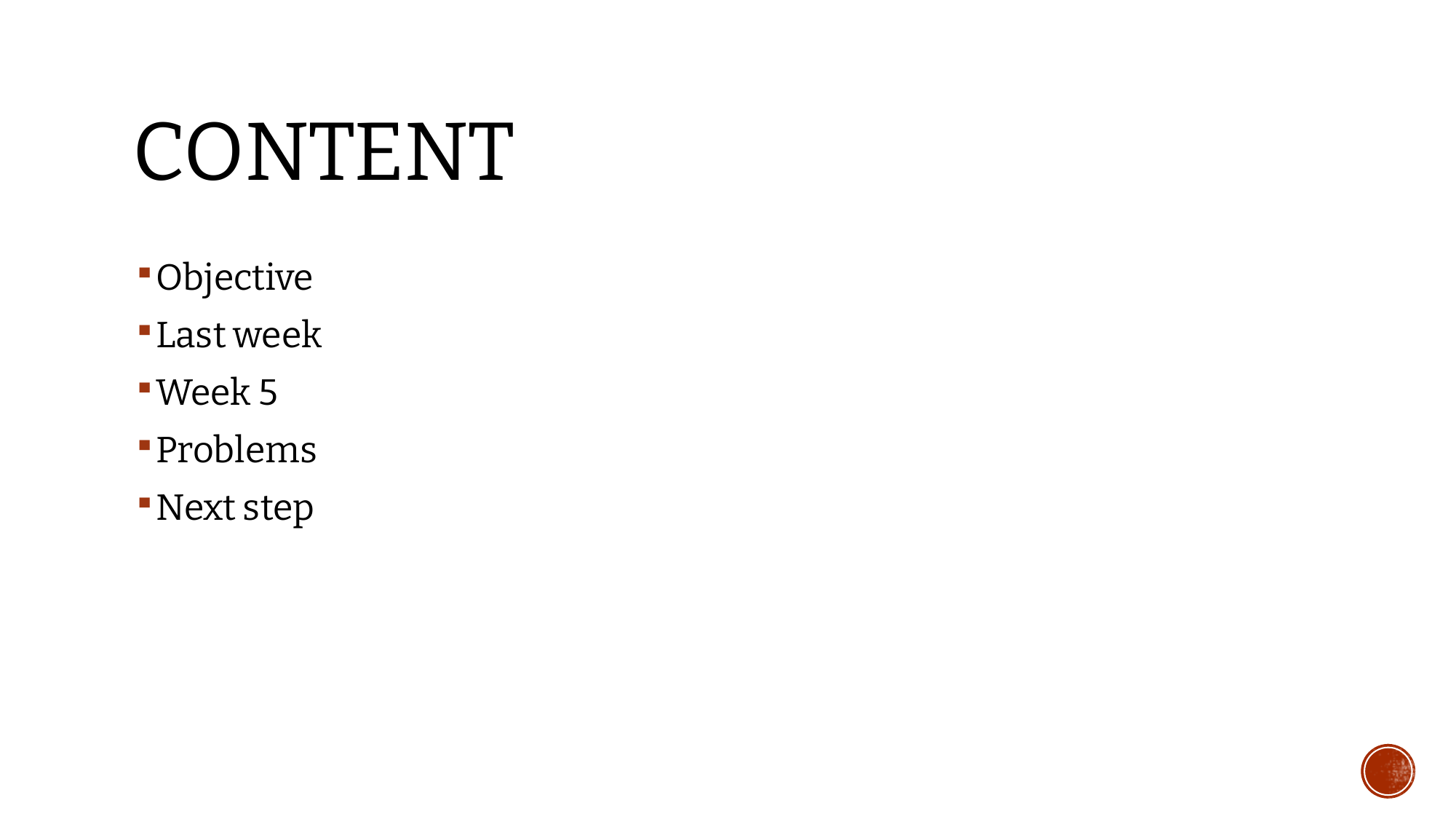

# content
Objective
Last week
Week 5
Problems
Next step